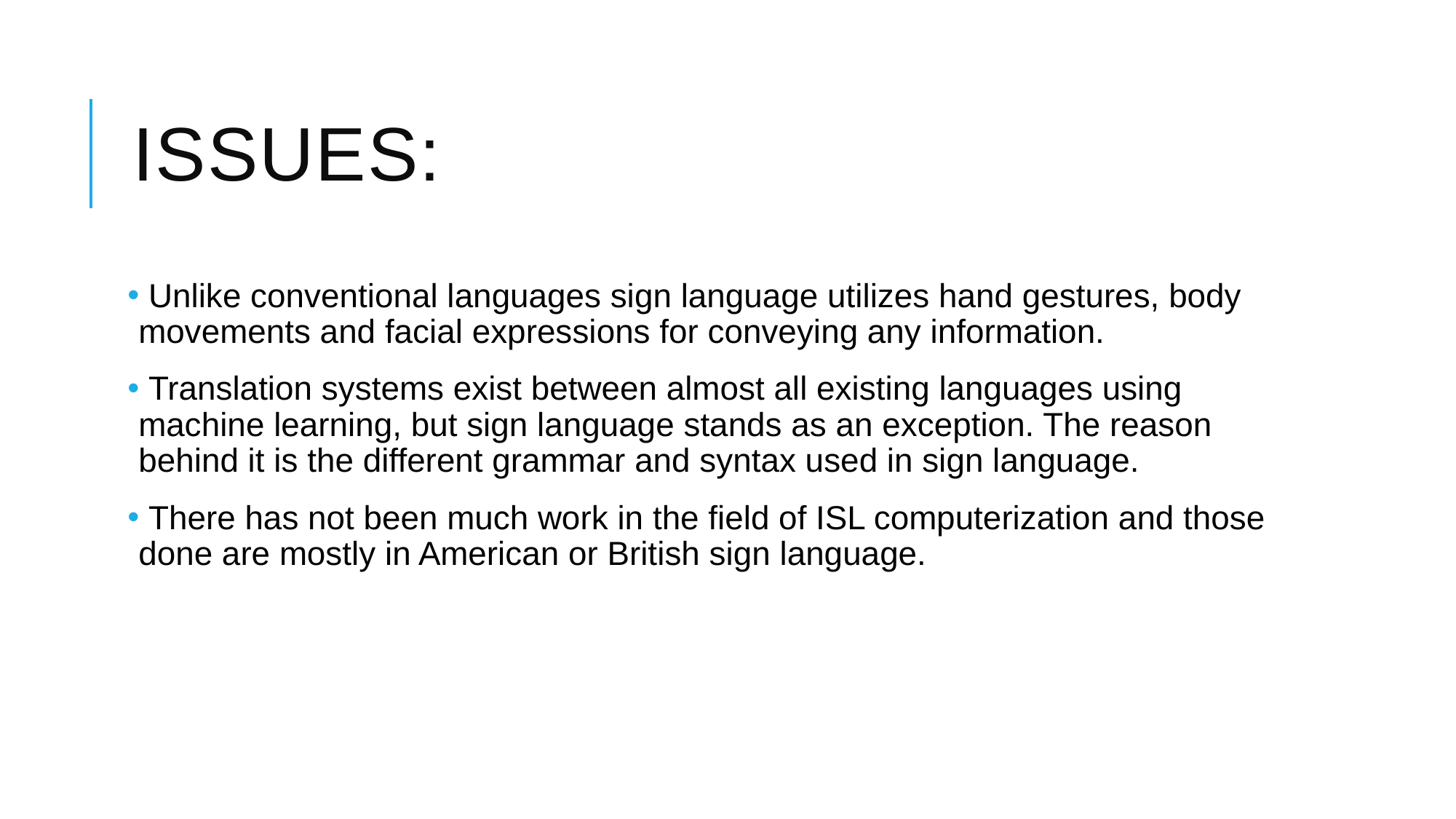

# ISSUES:
 Unlike conventional languages sign language utilizes hand gestures, body movements and facial expressions for conveying any information.
 Translation systems exist between almost all existing languages using machine learning, but sign language stands as an exception. The reason behind it is the different grammar and syntax used in sign language.
 There has not been much work in the field of ISL computerization and those done are mostly in American or British sign language.